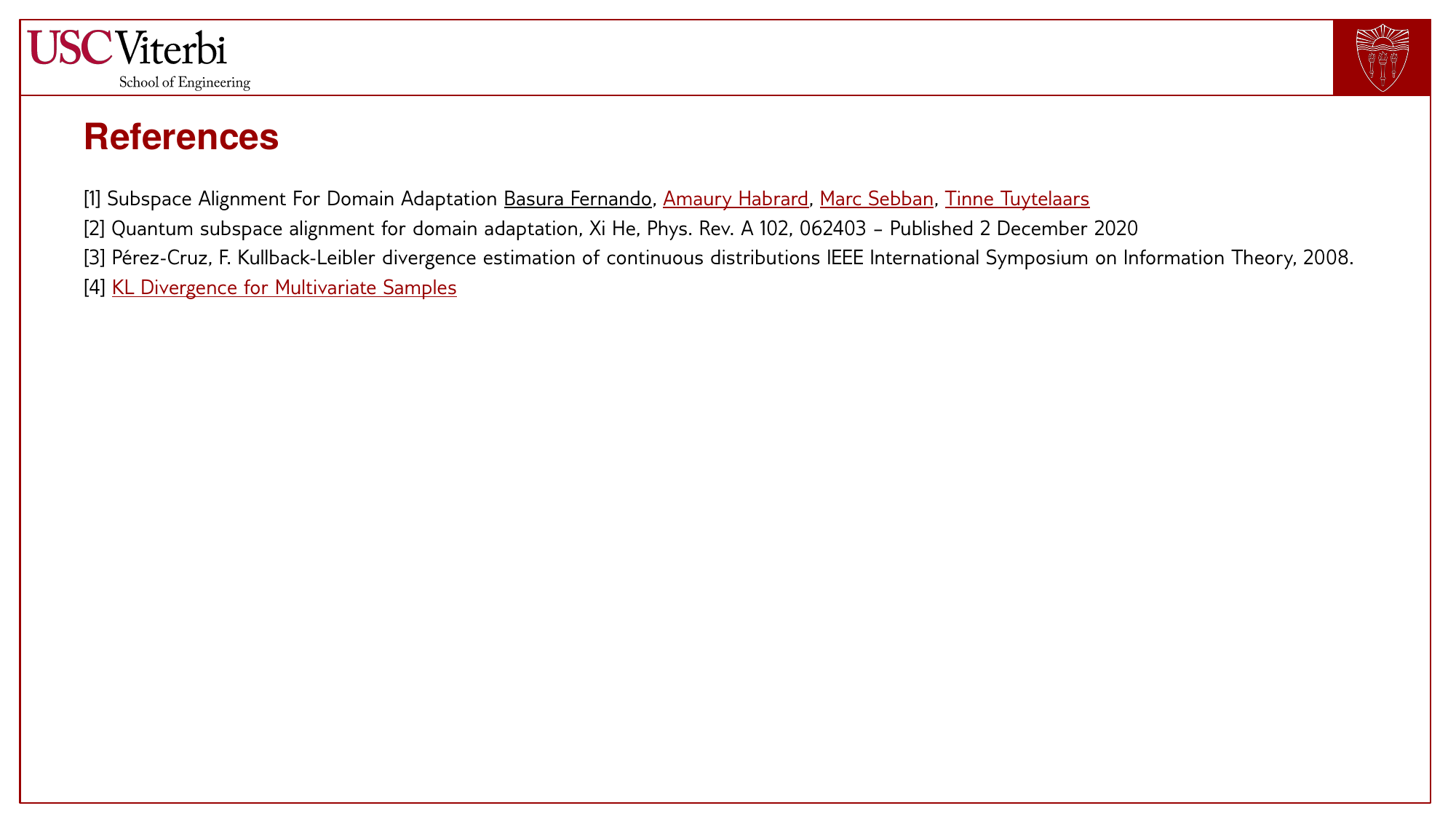

# References
[1] Subspace Alignment For Domain Adaptation Basura Fernando, Amaury Habrard, Marc Sebban, Tinne Tuytelaars
[2] Quantum subspace alignment for domain adaptation, Xi He, Phys. Rev. A 102, 062403 – Published 2 December 2020
[3] Pérez-Cruz, F. Kullback-Leibler divergence estimation of continuous distributions IEEE International Symposium on Information Theory, 2008.
[4] KL Divergence for Multivariate Samples